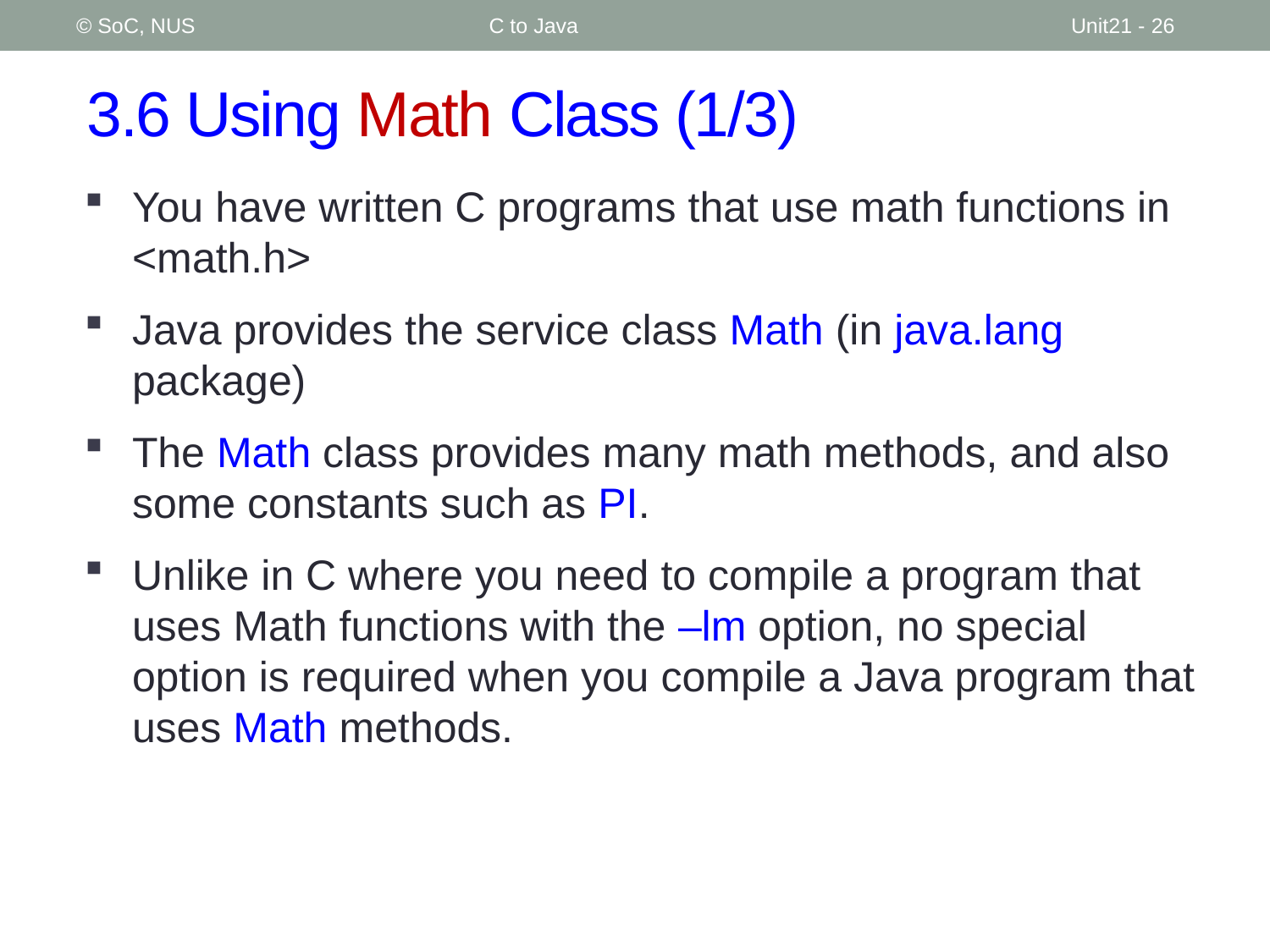

© SoC, NUS
C to Java
Unit21 - 26
# 3.6 Using Math Class (1/3)
You have written C programs that use math functions in <math.h>
Java provides the service class Math (in java.lang package)
The Math class provides many math methods, and also some constants such as PI.
Unlike in C where you need to compile a program that uses Math functions with the –lm option, no special option is required when you compile a Java program that uses Math methods.